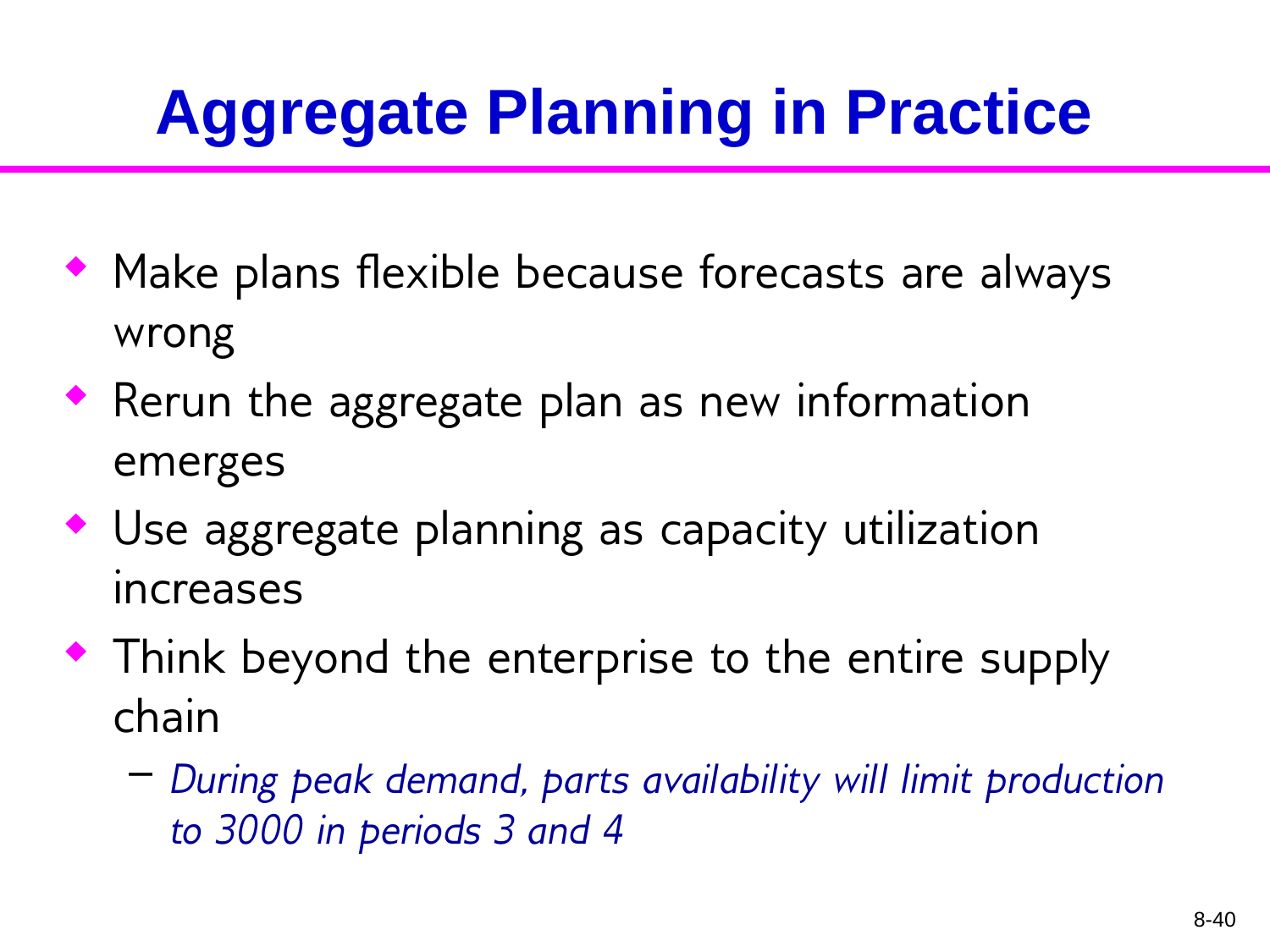

# Aggregate Planning in Practice
Make plans flexible because forecasts are always wrong
Rerun the aggregate plan as new information emerges
Use aggregate planning as capacity utilization increases
Think beyond the enterprise to the entire supply chain
During peak demand, parts availability will limit production to 3000 in periods 3 and 4
8-40